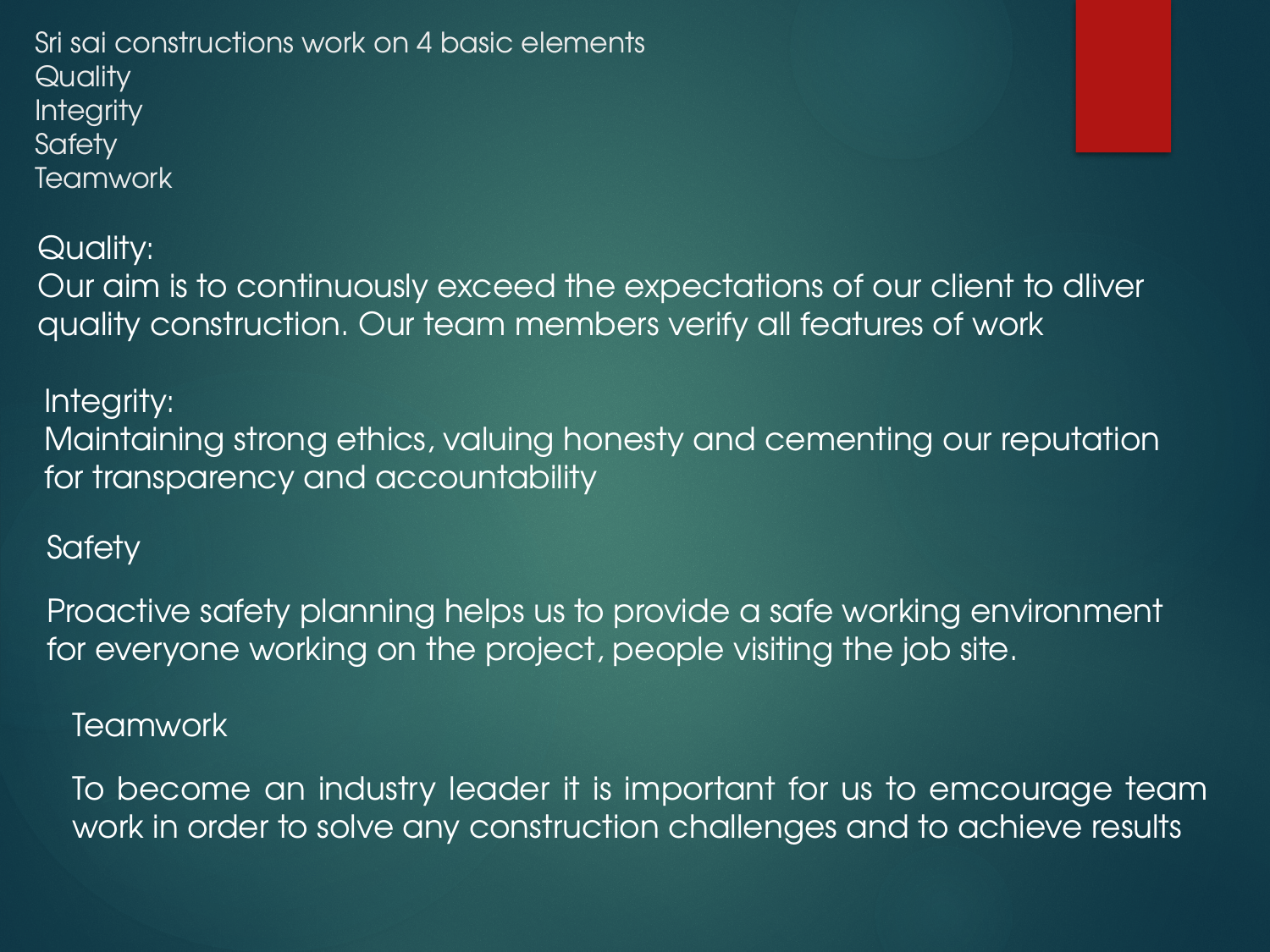

# Sri sai constructions work on 4 basic elements Quality Integrity Safety Teamwork
Quality:
Our aim is to continuously exceed the expectations of our client to dliver quality construction. Our team members verify all features of work
Integrity:
Maintaining strong ethics, valuing honesty and cementing our reputation for transparency and accountability

Safety

Proactive safety planning helps us to provide a safe working environment for everyone working on the project, people visiting the job site.
Teamwork

To become an industry leader it is important for us to emcourage team work in order to solve any construction challenges and to achieve results